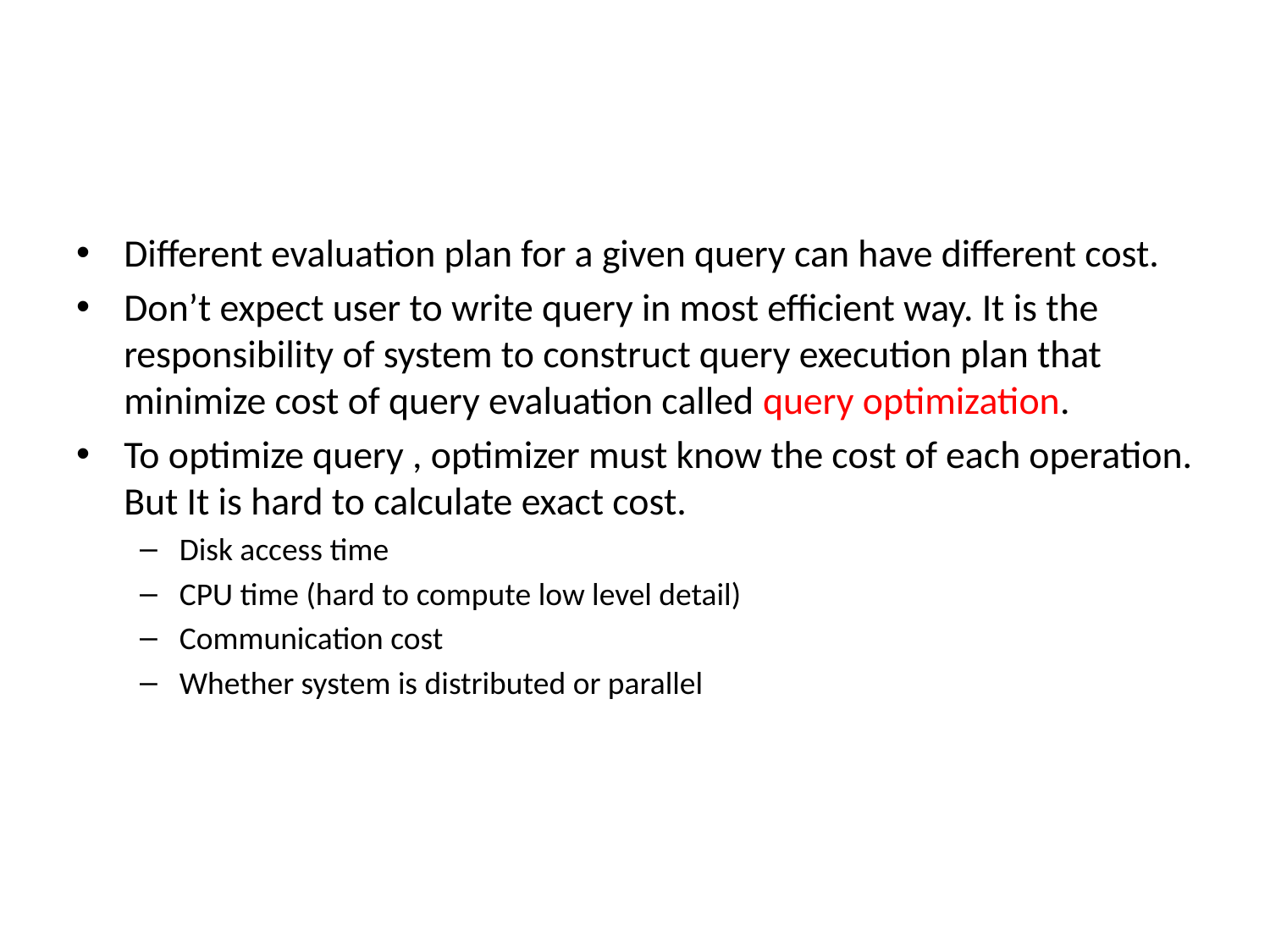

#
Different evaluation plan for a given query can have different cost.
Don’t expect user to write query in most efficient way. It is the responsibility of system to construct query execution plan that minimize cost of query evaluation called query optimization.
To optimize query , optimizer must know the cost of each operation. But It is hard to calculate exact cost.
Disk access time
CPU time (hard to compute low level detail)
Communication cost
Whether system is distributed or parallel